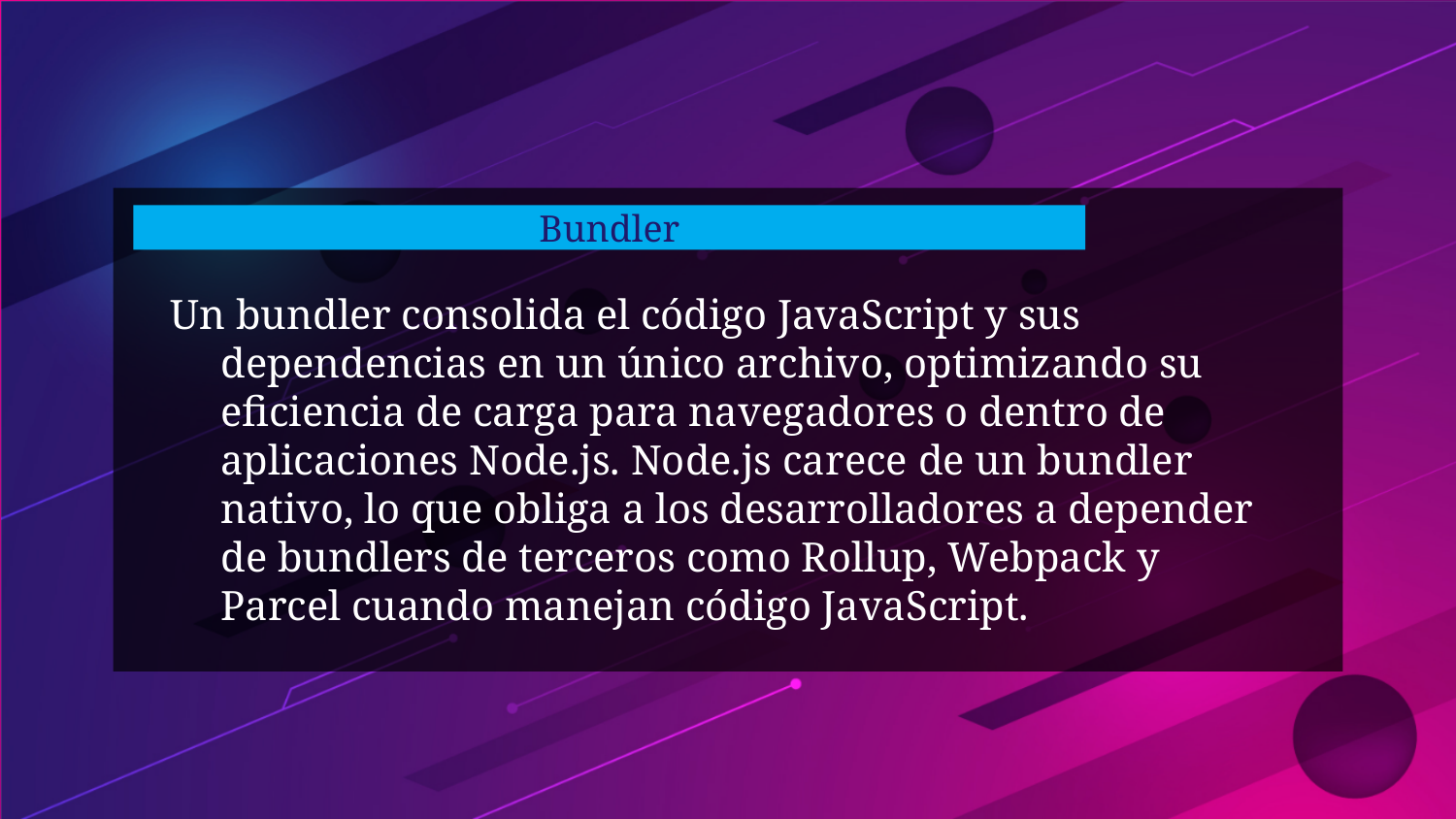

# Bundler
Un bundler consolida el código JavaScript y sus dependencias en un único archivo͏, optimizando su eficiencia de carga para navegadores o dentro de aplicaciones Node.js. Node.js carece de un bundler͏ nativo, lo que obliga a los desarrolladores a depender de bundlers de terceros como Rollup, Webpack y ͏Parcel cuando manejan código JavaScript.